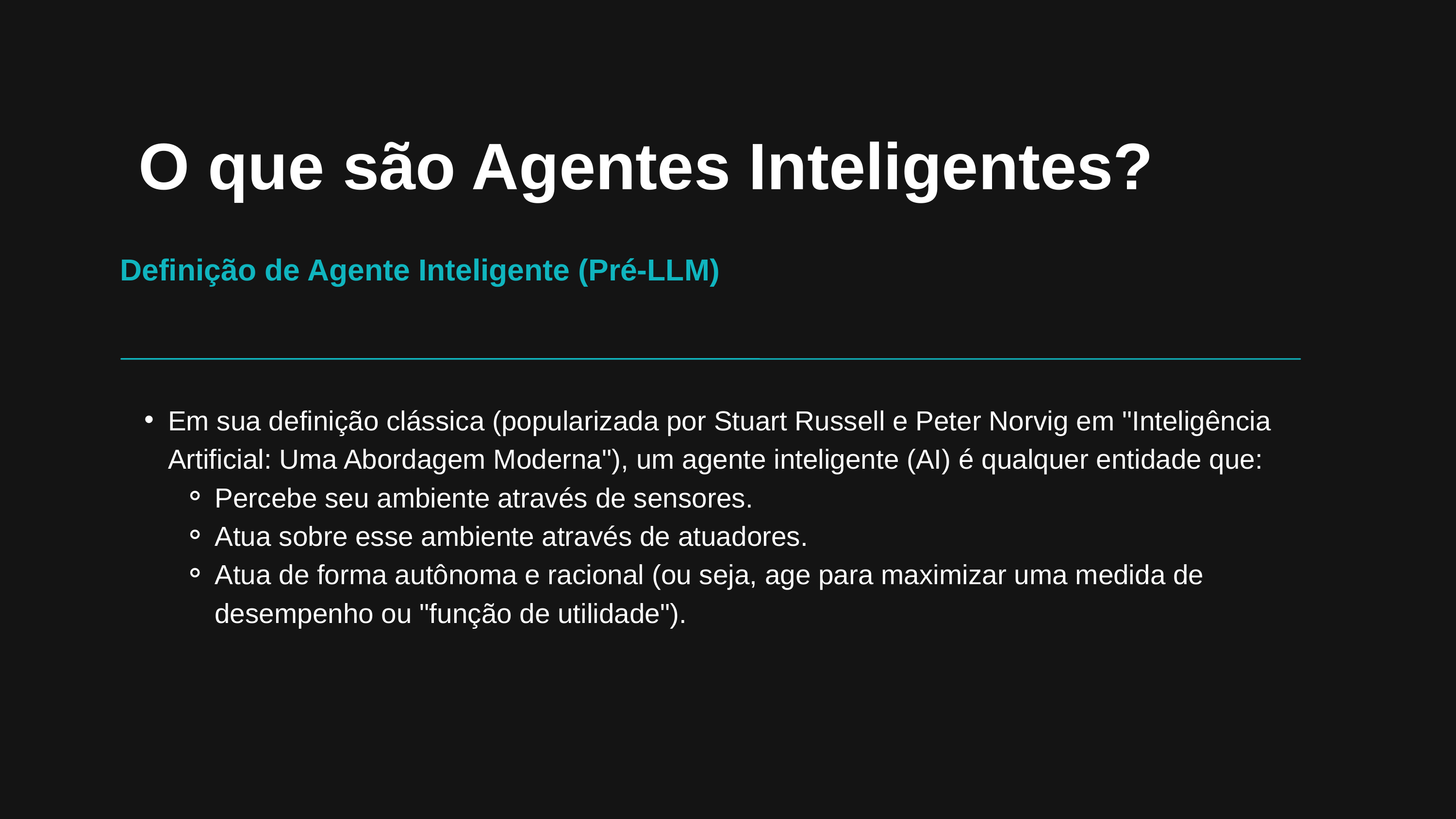

O que são Agentes Inteligentes?
Definição de Agente Inteligente (Pré-LLM)

Em sua definição clássica (popularizada por Stuart Russell e Peter Norvig em "Inteligência Artificial: Uma Abordagem Moderna"), um agente inteligente (AI) é qualquer entidade que:
Percebe seu ambiente através de sensores.
Atua sobre esse ambiente através de atuadores.
Atua de forma autônoma e racional (ou seja, age para maximizar uma medida de desempenho ou "função de utilidade").